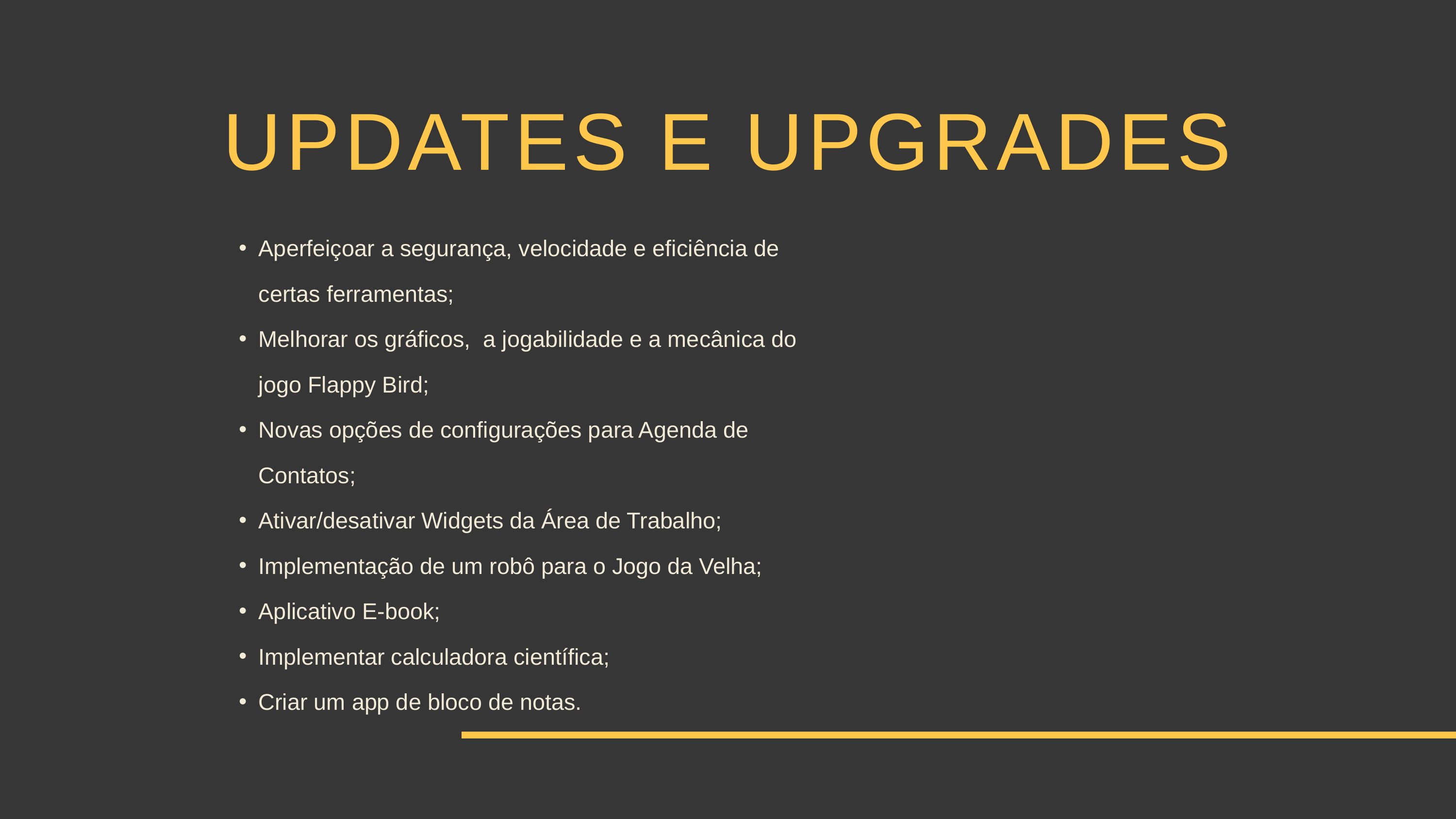

UPDATES E UPGRADES
Aperfeiçoar a segurança, velocidade e eficiência de certas ferramentas;
Melhorar os gráficos,  a jogabilidade e a mecânica do jogo Flappy Bird;
Novas opções de configurações para Agenda de Contatos;
Ativar/desativar Widgets da Área de Trabalho;
Implementação de um robô para o Jogo da Velha;
Aplicativo E-book;
Implementar calculadora científica;
Criar um app de bloco de notas.